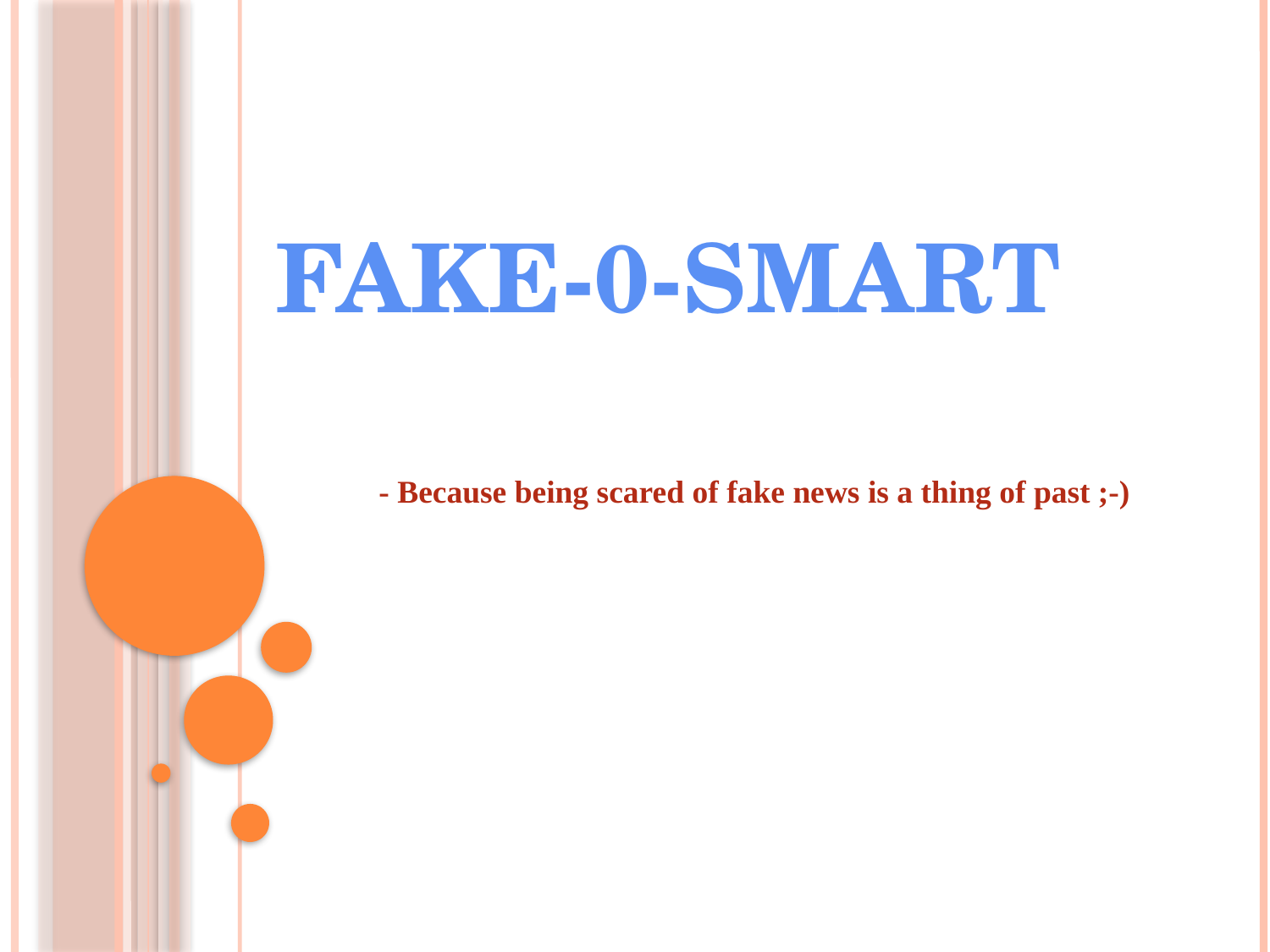

FAKE-0-SMART
- Because being scared of fake news is a thing of past ;-)